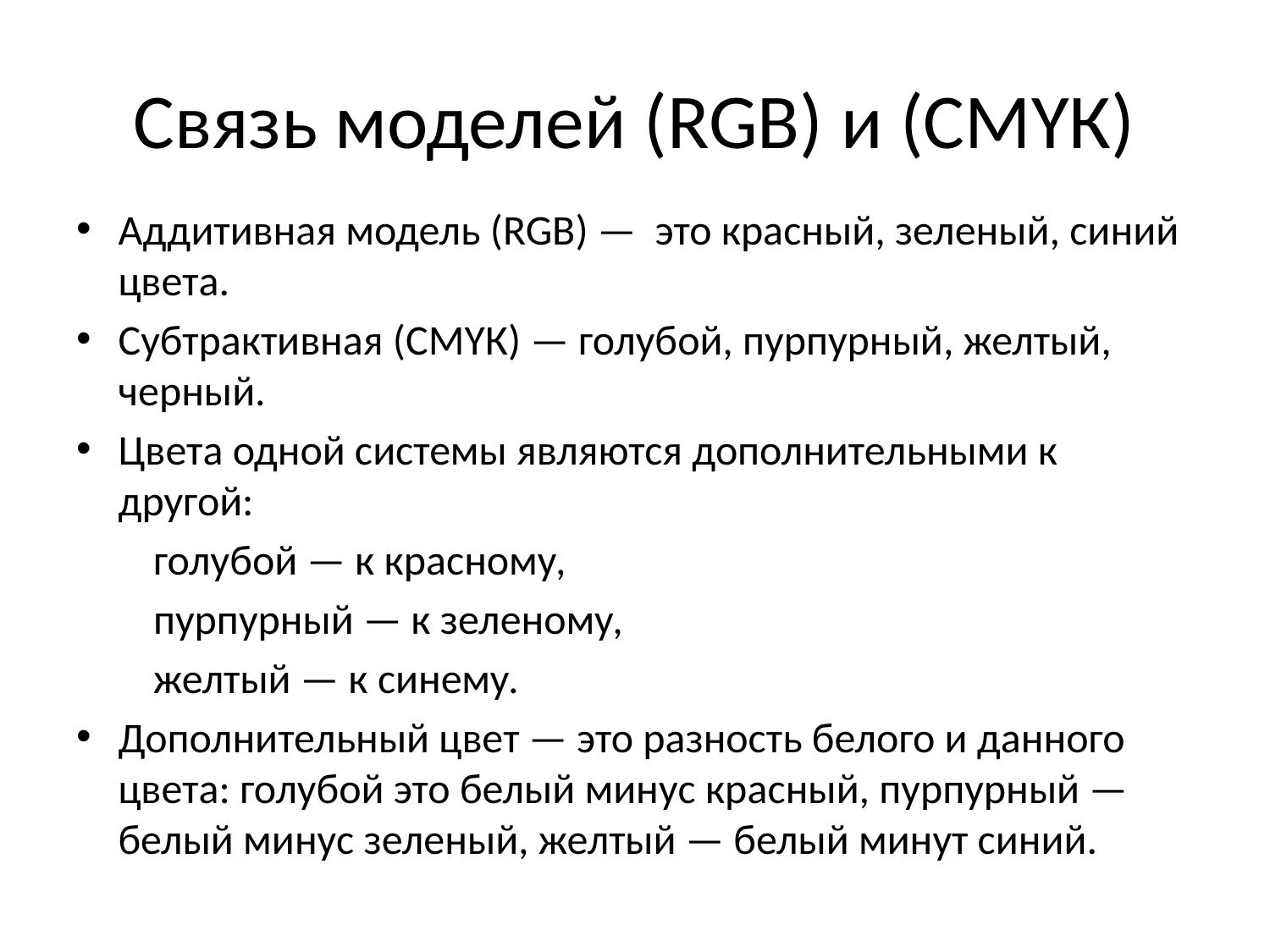

# Связь моделей (RGB) и (CMYК)
Аддитивная модель (RGB) —  это красный, зеленый, синий цвета.
Субтрактивная (CMYК) — голубой, пурпурный, желтый, черный.
Цвета одной системы являются дополнительными к другой:
голубой — к красному,
пурпурный — к зеленому,
желтый — к синему.
Дополнительный цвет — это разность белого и данного цвета: голубой это белый минус красный, пурпурный — белый минус зеленый, желтый — белый минут синий.